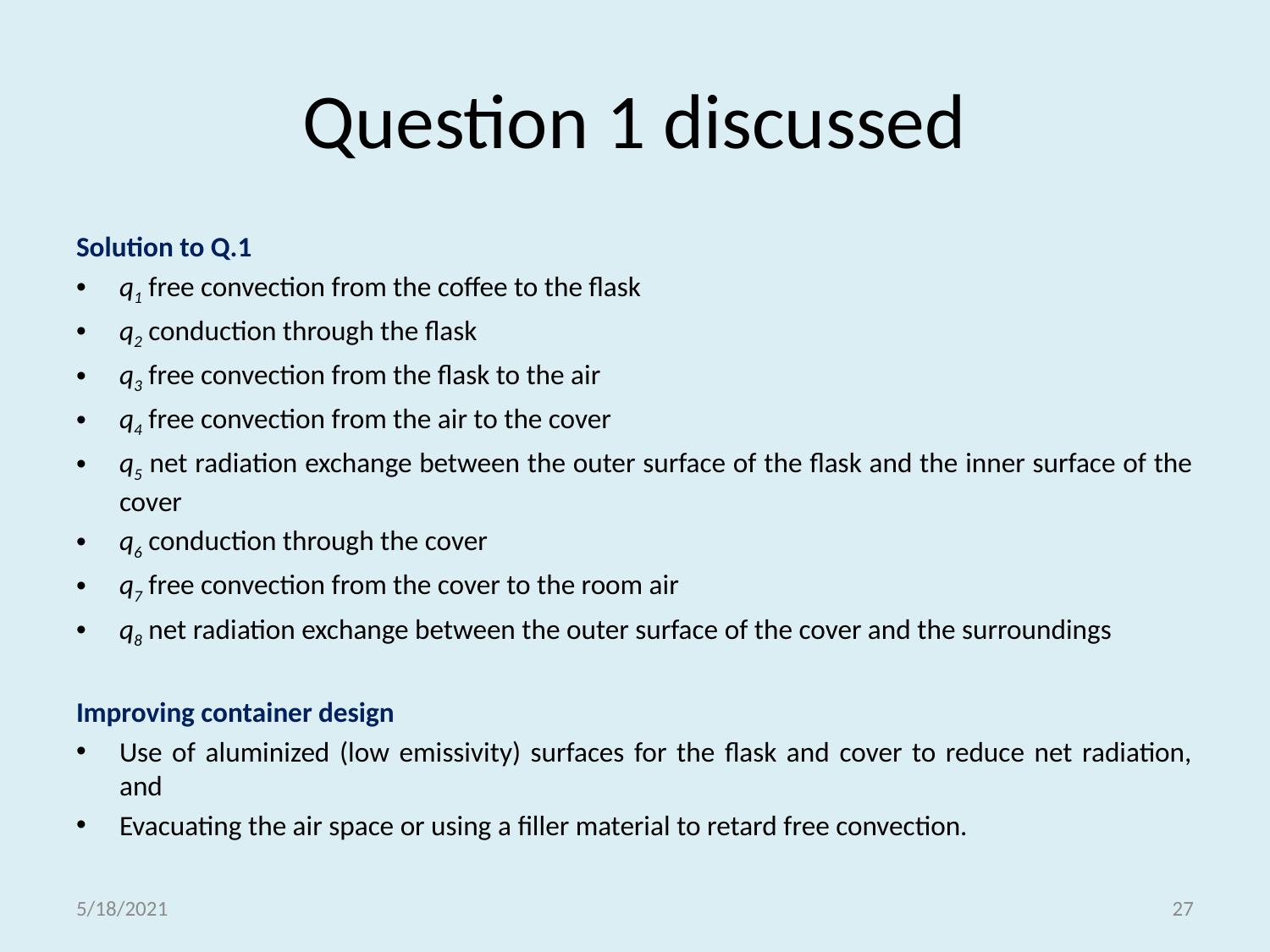

# Question 1 discussed
Solution to Q.1
q1 free convection from the coffee to the flask
q2 conduction through the flask
q3 free convection from the flask to the air
q4 free convection from the air to the cover
q5 net radiation exchange between the outer surface of the flask and the inner surface of the cover
q6 conduction through the cover
q7 free convection from the cover to the room air
q8 net radiation exchange between the outer surface of the cover and the surroundings

Improving container design
Use of aluminized (low emissivity) surfaces for the flask and cover to reduce net radiation, and
Evacuating the air space or using a filler material to retard free convection.

5/18/2021
27